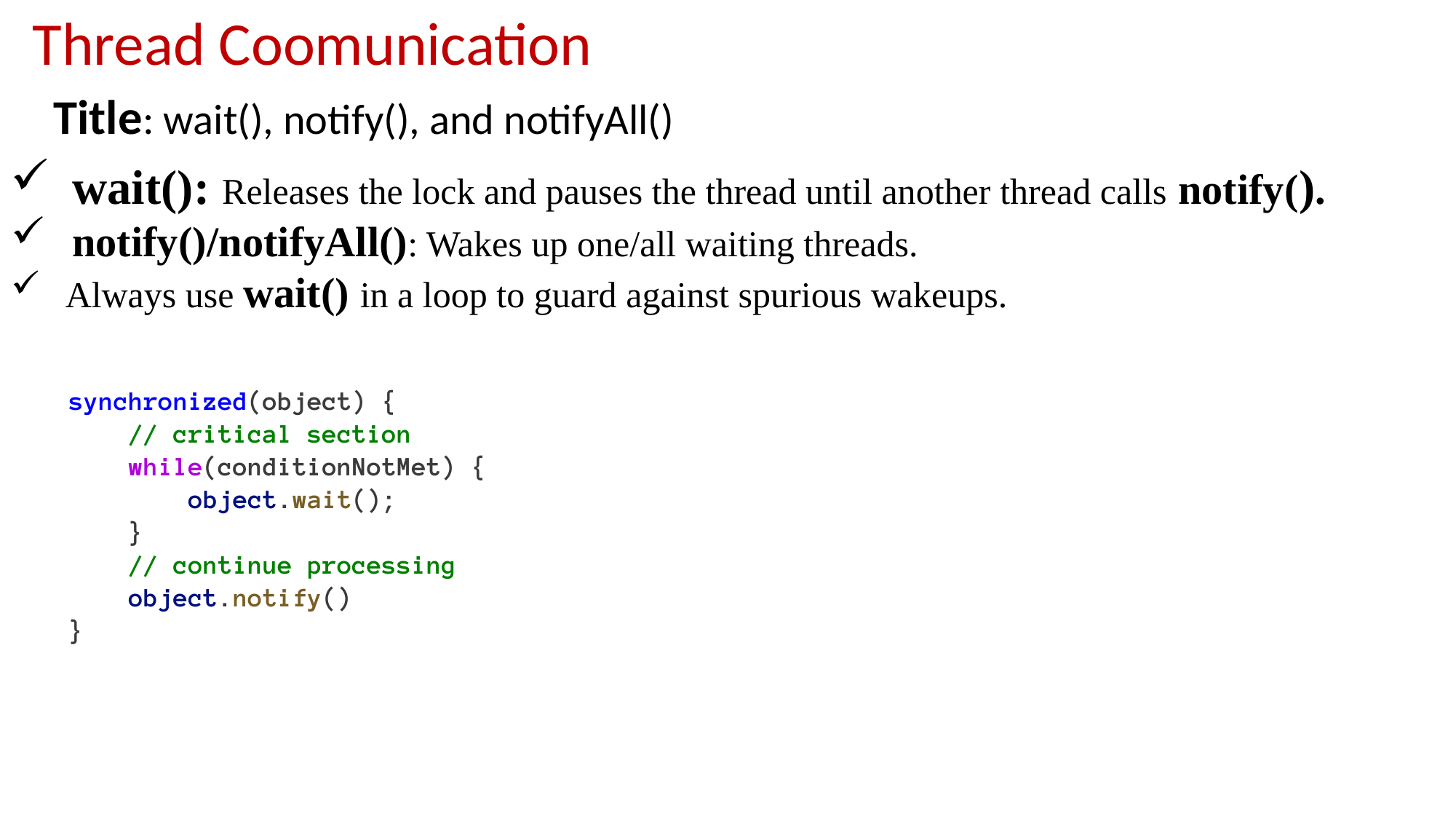

Thread Coomunication
Title: wait(), notify(), and notifyAll()
wait(): Releases the lock and pauses the thread until another thread calls notify().
notify()/notifyAll(): Wakes up one/all waiting threads.
Always use wait() in a loop to guard against spurious wakeups.
synchronized(object) {
    // critical section
    while(conditionNotMet) {
        object.wait();
    }
    // continue processing
    object.notify()
}